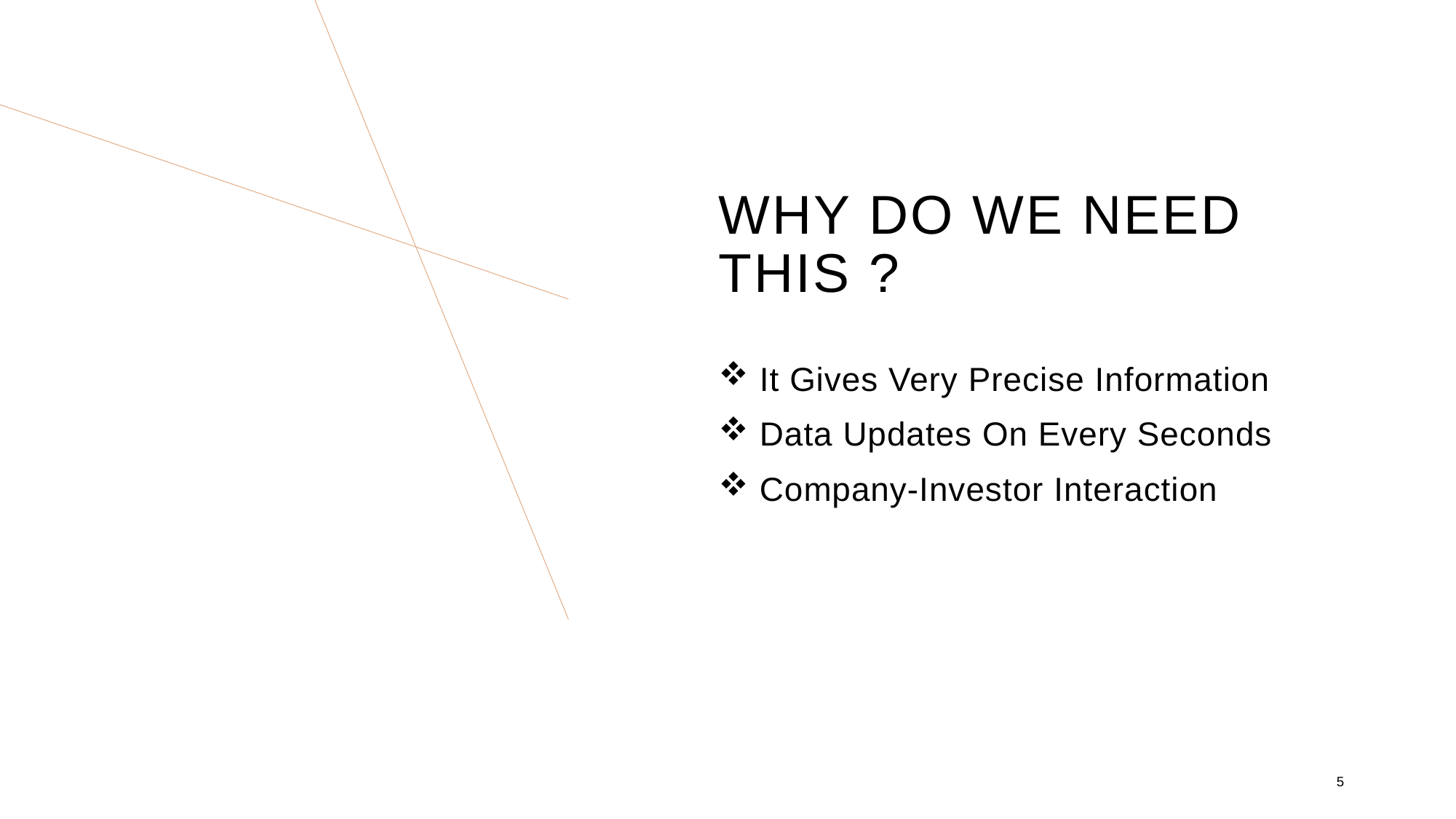

# Why do we need this ?
It Gives Very Precise Information
Data Updates On Every Seconds
Company-Investor Interaction
5